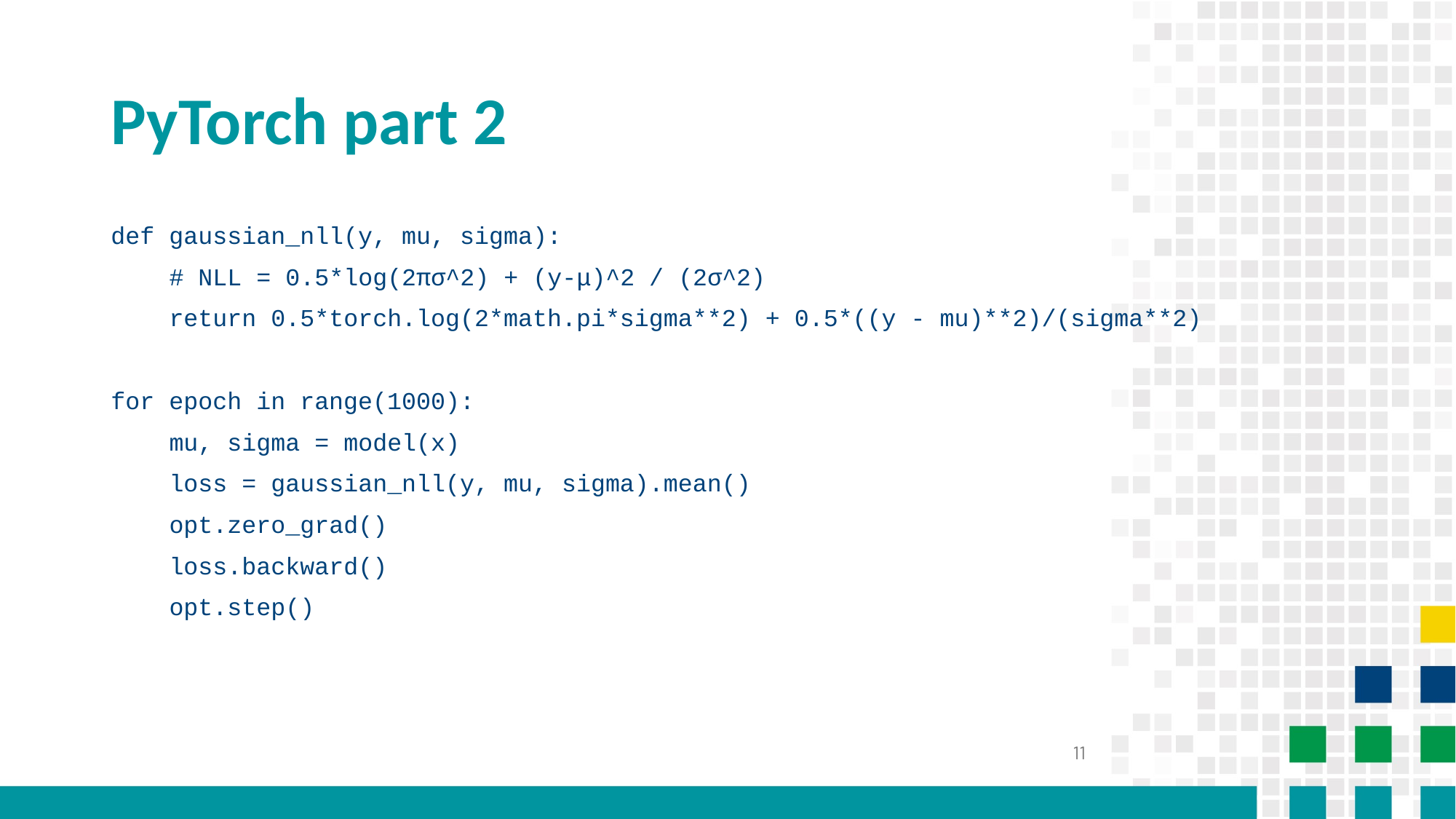

# PyTorch part 2
def gaussian_nll(y, mu, sigma):
    # NLL = 0.5*log(2πσ^2) + (y-μ)^2 / (2σ^2)
    return 0.5*torch.log(2*math.pi*sigma**2) + 0.5*((y - mu)**2)/(sigma**2)

for epoch in range(1000):
    mu, sigma = model(x)
    loss = gaussian_nll(y, mu, sigma).mean()
    opt.zero_grad()
    loss.backward()
    opt.step()

11